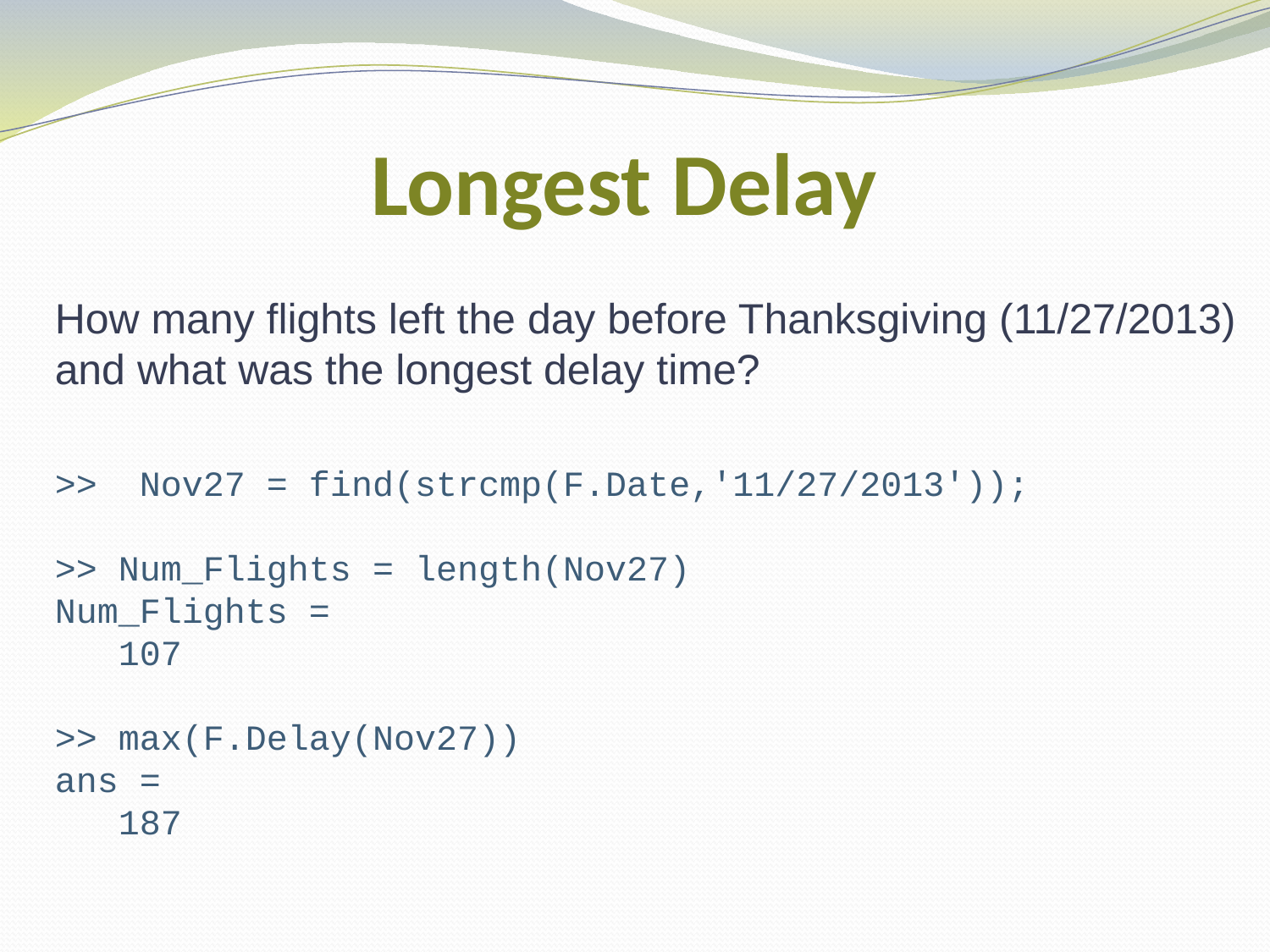

# Longest Delay
How many flights left the day before Thanksgiving (11/27/2013) and what was the longest delay time?
>>  Nov27 = find(strcmp(F.Date,'11/27/2013'));

>> Num_Flights = length(Nov27)
Num_Flights =
   107

>> max(F.Delay(Nov27))
ans =
   187